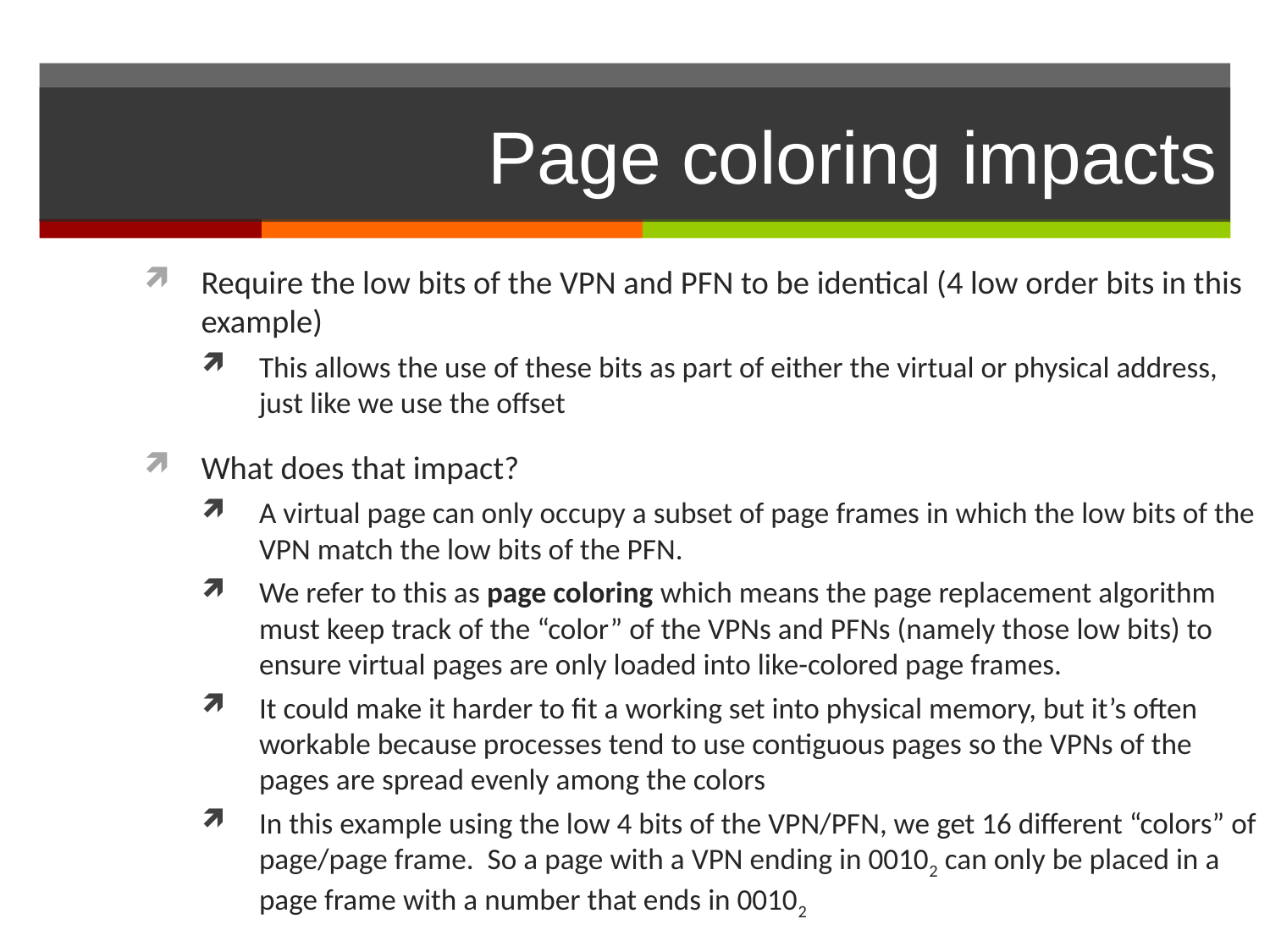

# Page coloring impacts
Require the low bits of the VPN and PFN to be identical (4 low order bits in this example)
This allows the use of these bits as part of either the virtual or physical address, just like we use the offset
What does that impact?
A virtual page can only occupy a subset of page frames in which the low bits of the VPN match the low bits of the PFN.
We refer to this as page coloring which means the page replacement algorithm must keep track of the “color” of the VPNs and PFNs (namely those low bits) to ensure virtual pages are only loaded into like-colored page frames.
It could make it harder to fit a working set into physical memory, but it’s often workable because processes tend to use contiguous pages so the VPNs of the pages are spread evenly among the colors
In this example using the low 4 bits of the VPN/PFN, we get 16 different “colors” of page/page frame.  So a page with a VPN ending in 00102 can only be placed in a page frame with a number that ends in 00102